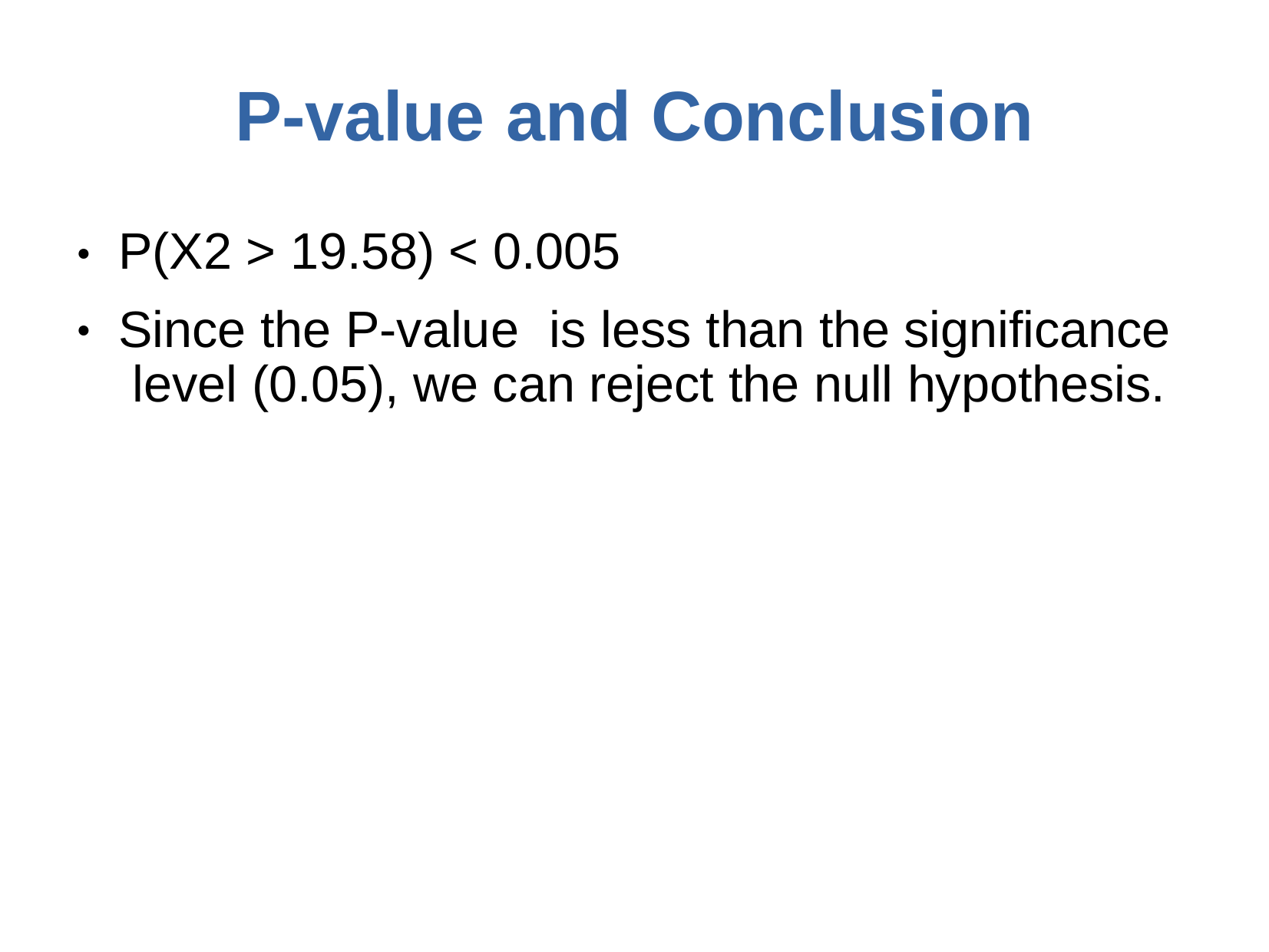

# P-value	and Conclusion
P(Χ2 > 19.58) < 0.005
Since the P-value	is less than the significance  level (0.05), we can reject the null hypothesis.
●
●